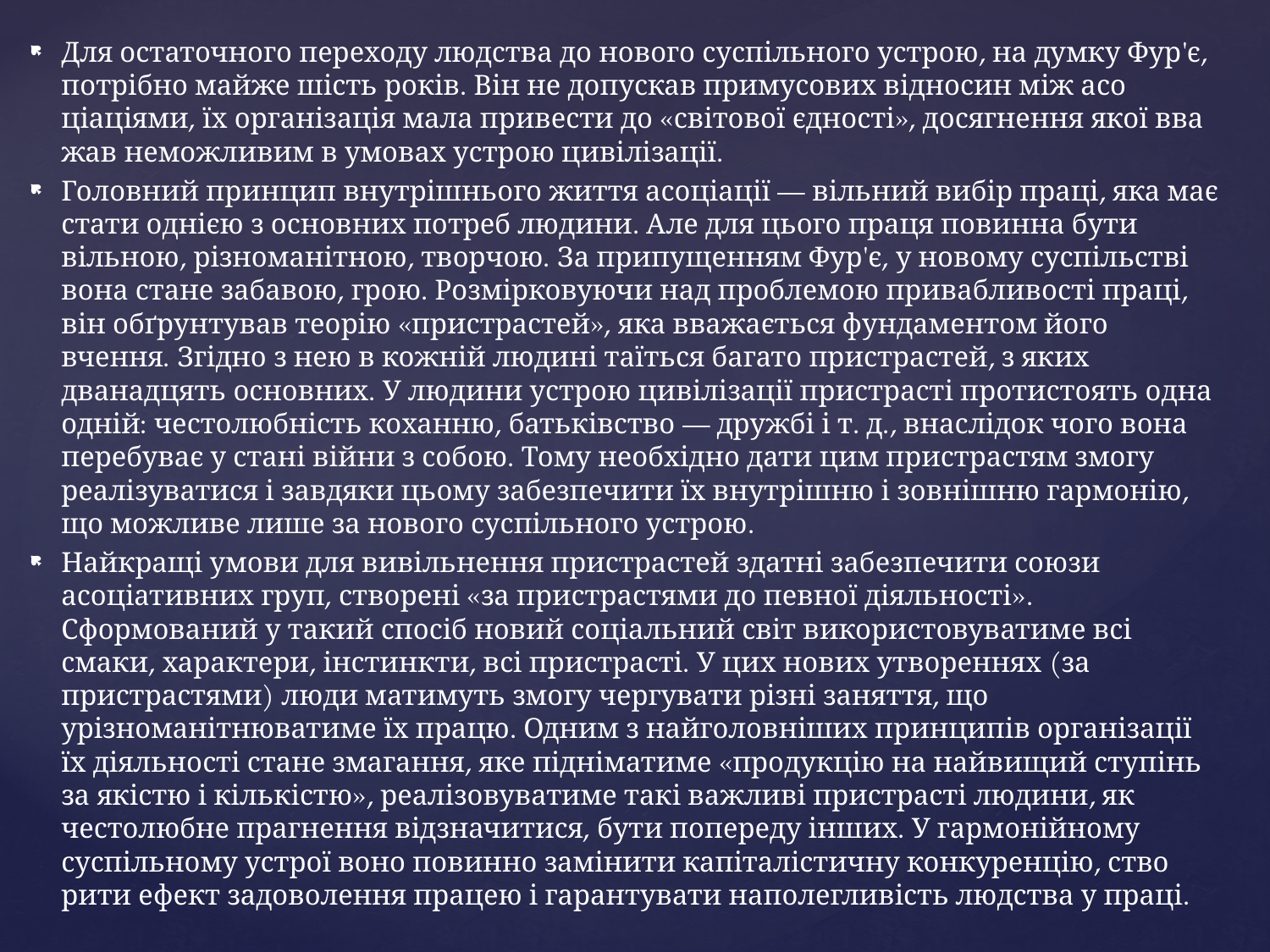

Для остаточного переходу людства до нового суспільного устрою, на думку Фур'є, потрібно майже шість років. Він не допускав примусових відносин між асо­ціаціями, їх організація мала привести до «світової єдності», досягнення якої вва­жав неможливим в умовах устрою цивілізації.
Головний принцип внутрішнього життя асоціації — вільний вибір праці, яка має стати однією з основних потреб людини. Але для цього праця повинна бути вільною, різноманітною, творчою. За припущенням Фур'є, у новому суспільстві вона стане за­бавою, грою. Розмірковуючи над проблемою привабливості праці, він обґрунтував теорію «пристрастей», яка вважається фундаментом його вчення. Згідно з нею в ко­жній людині таїться багато пристрастей, з яких дванадцять основних. У людини уст­рою цивілізації пристрасті протистоять одна одній: честолюбність коханню, батьків­ство — дружбі і т. д., внаслідок чого вона перебуває у стані війни з собою. Тому необхідно дати цим пристрастям змогу реалізуватися і завдяки цьому забезпечити їх внутрішню і зовнішню гармонію, що можливе лише за нового суспільного устрою.
Найкращі умови для вивільнення пристрастей здатні забезпечити союзи асоціати­вних груп, створені «за пристрастями до певної діяльності». Сформований у такий спосіб новий соціальний світ використовуватиме всі смаки, характери, інстинкти, всі пристрасті. У цих нових утвореннях (за пристрастями) люди матимуть змогу чергу­вати різні заняття, що урізноманітнюватиме їх працю. Одним з найголовніших прин­ципів організації їх діяльності стане змагання, яке підніматиме «продукцію на найвищий ступінь за якістю і кількістю», реалізовуватиме такі важливі пристрасті людини, як честолюбне прагнення відзначитися, бути попереду інших. У гармоній­ному суспільному устрої воно повинно замінити капіталістичну конкуренцію, ство­рити ефект задоволення працею і гарантувати наполегливість людства у праці.